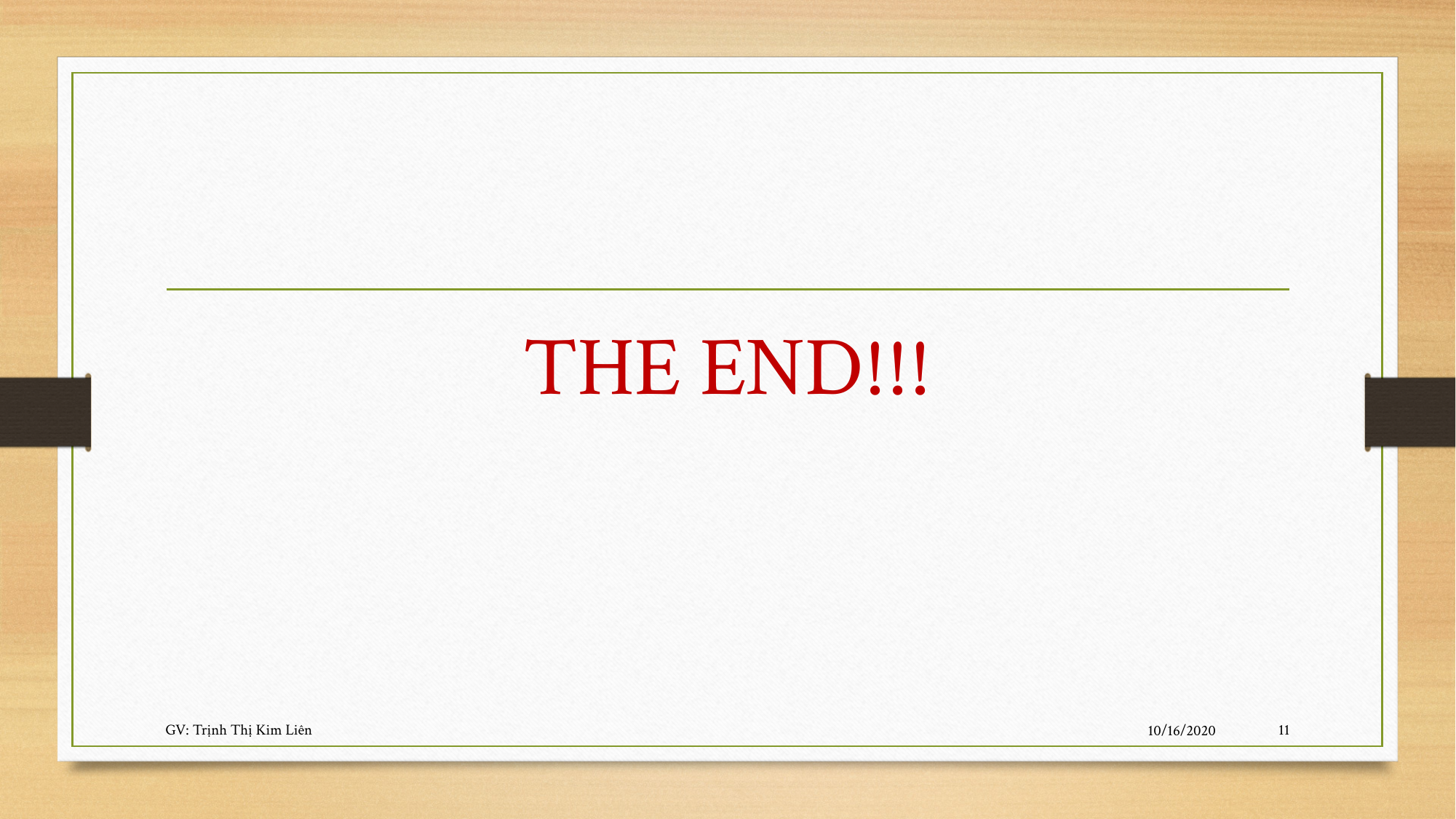

#
THE END!!!
GV: Trịnh Thị Kim Liên
10/16/2020
11